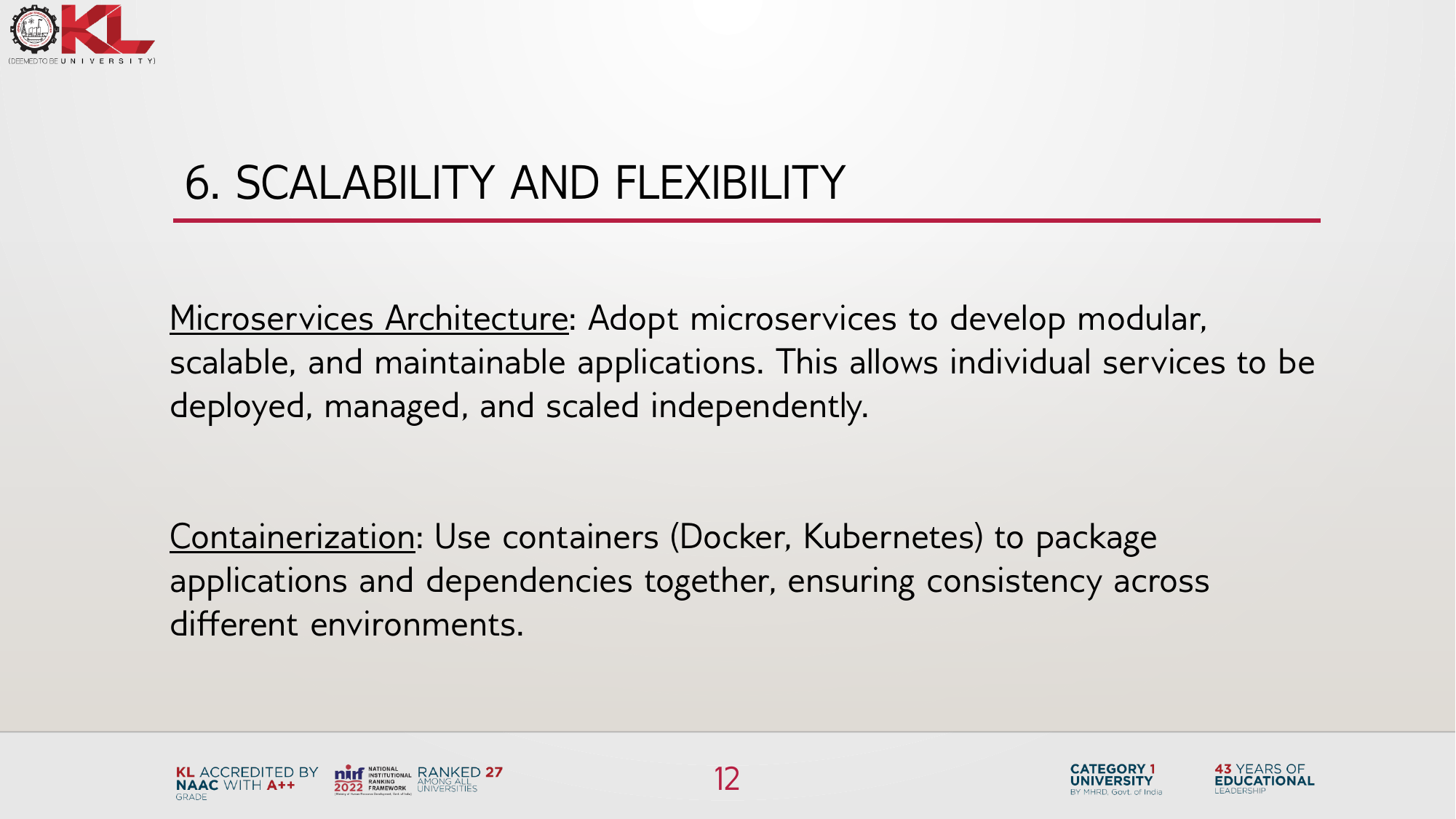

# 6. Scalability and Flexibility
Microservices Architecture: Adopt microservices to develop modular, scalable, and maintainable applications. This allows individual services to be deployed, managed, and scaled independently.

Containerization: Use containers (Docker, Kubernetes) to package applications and dependencies together, ensuring consistency across different environments.
12